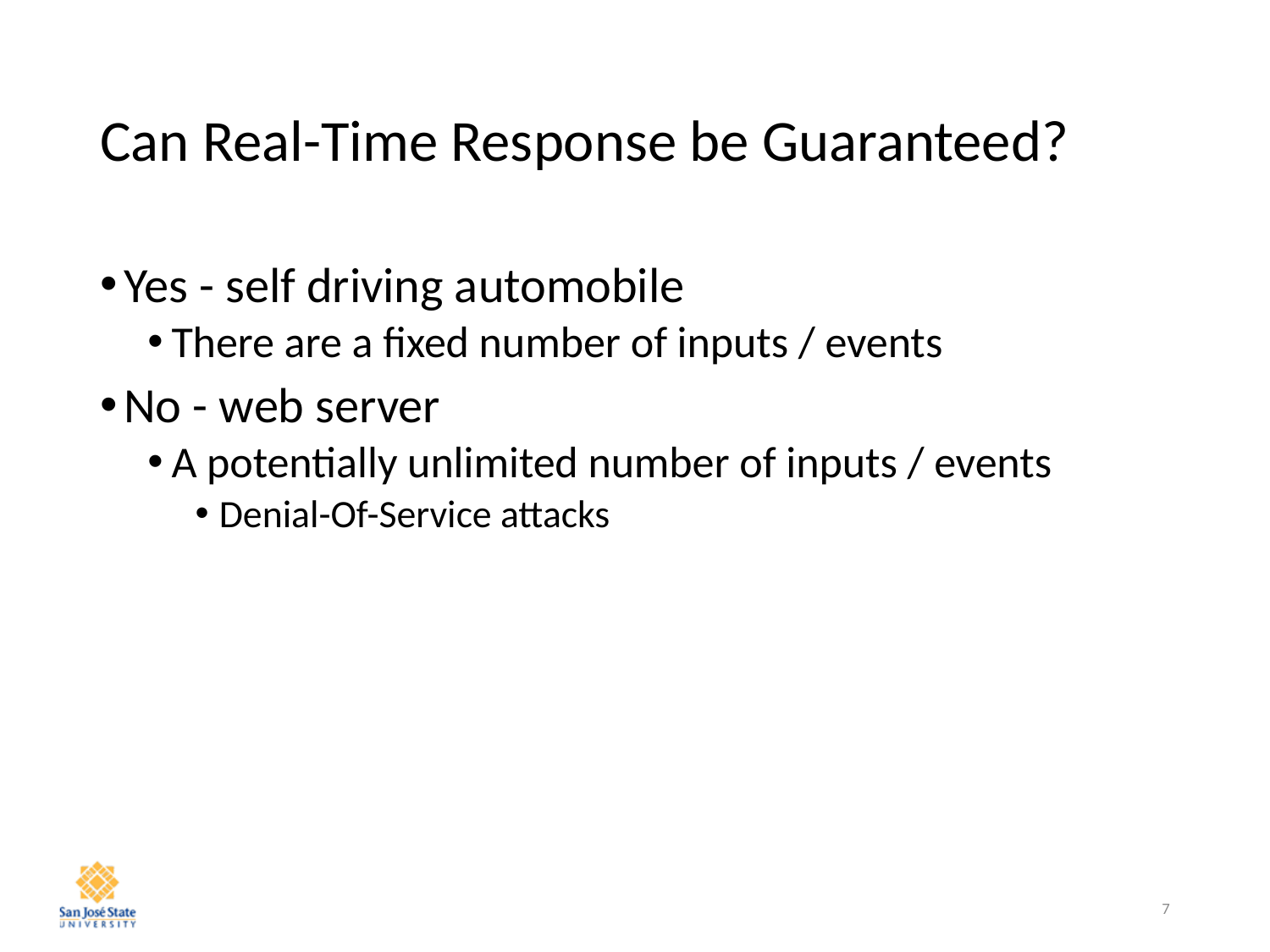

# Can Real-Time Response be Guaranteed?
Yes - self driving automobile
There are a fixed number of inputs / events
No - web server
A potentially unlimited number of inputs / events
Denial-Of-Service attacks
7